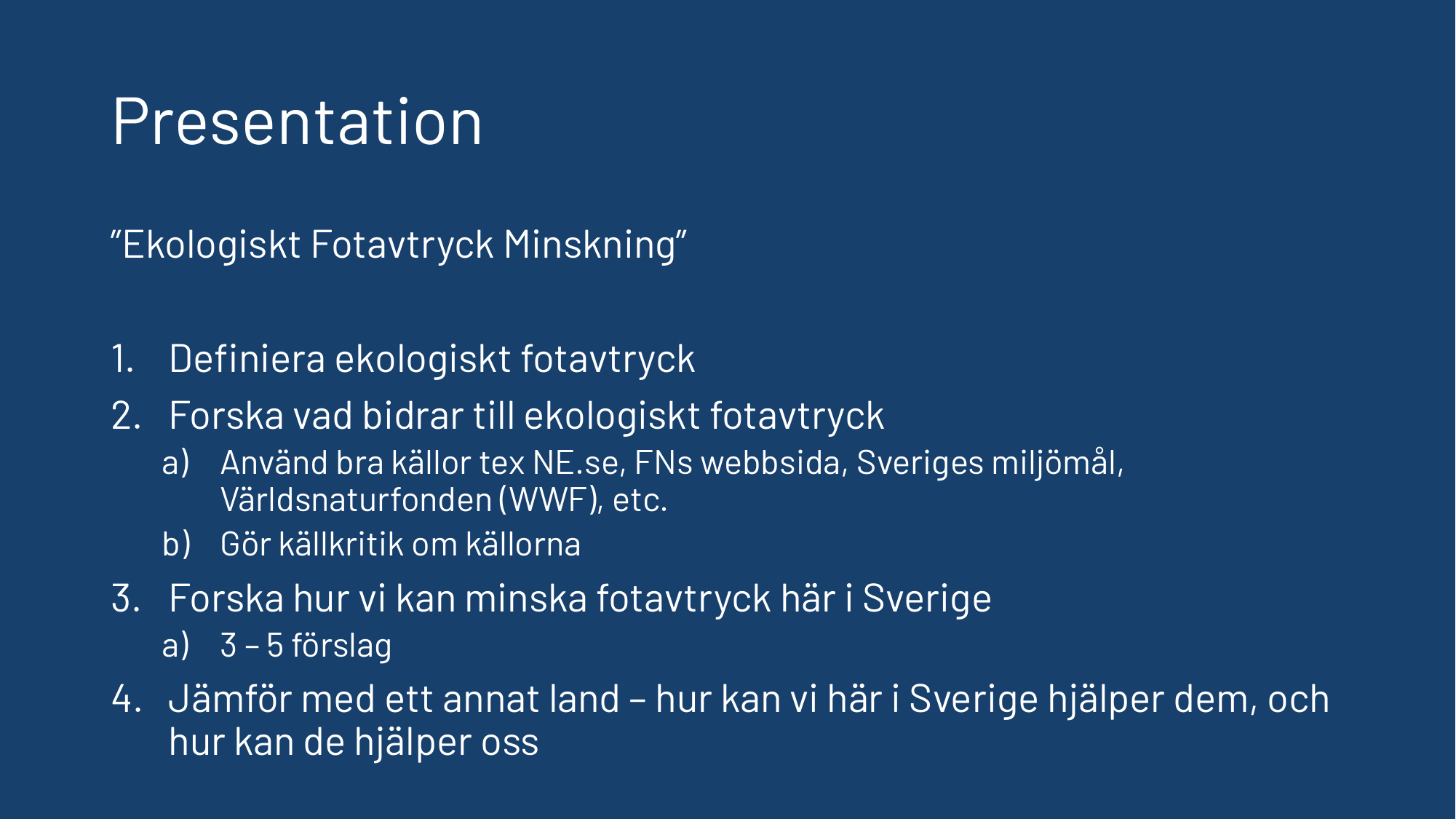

# Presentation
”Ekologiskt Fotavtryck Minskning”

Definiera ekologiskt fotavtryck
Forska vad bidrar till ekologiskt fotavtryck
Använd bra källor tex NE.se, FNs webbsida, Sveriges miljömål, Världsnaturfonden (WWF), etc.
Gör källkritik om källorna
Forska hur vi kan minska fotavtryck här i Sverige
3 – 5 förslag
Jämför med ett annat land – hur kan vi här i Sverige hjälper dem, och hur kan de hjälper oss